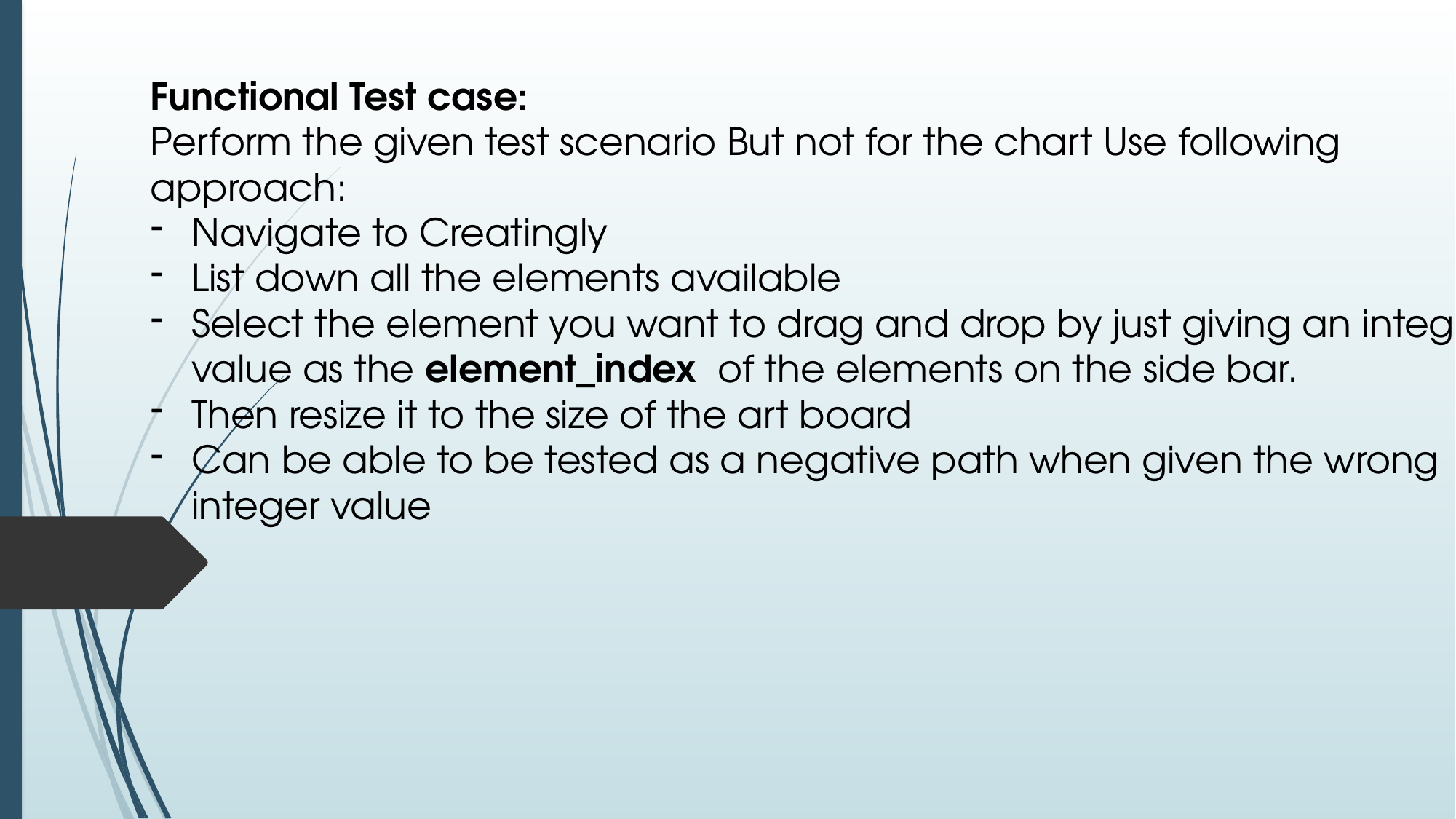

Functional Test case:
Perform the given test scenario But not for the chart Use following approach:
Navigate to Creatingly
List down all the elements available
Select the element you want to drag and drop by just giving an integer value as the element_index  of the elements on the side bar.
Then resize it to the size of the art board
Can be able to be tested as a negative path when given the wrong integer value